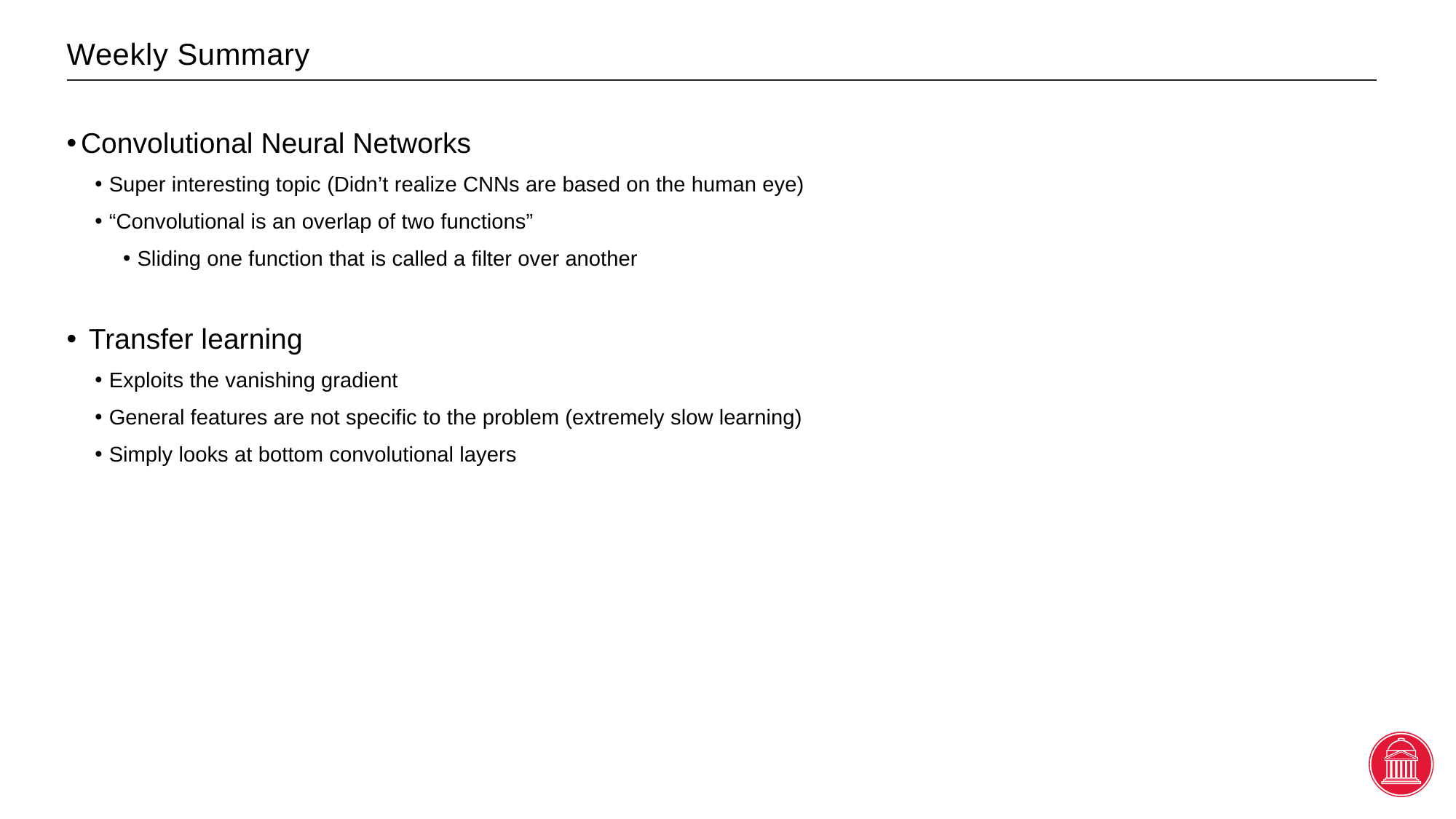

# Weekly Summary
Convolutional Neural Networks
Super interesting topic (Didn’t realize CNNs are based on the human eye)
“Convolutional is an overlap of two functions”
Sliding one function that is called a filter over another

 Transfer learning
Exploits the vanishing gradient
General features are not specific to the problem (extremely slow learning)
Simply looks at bottom convolutional layers